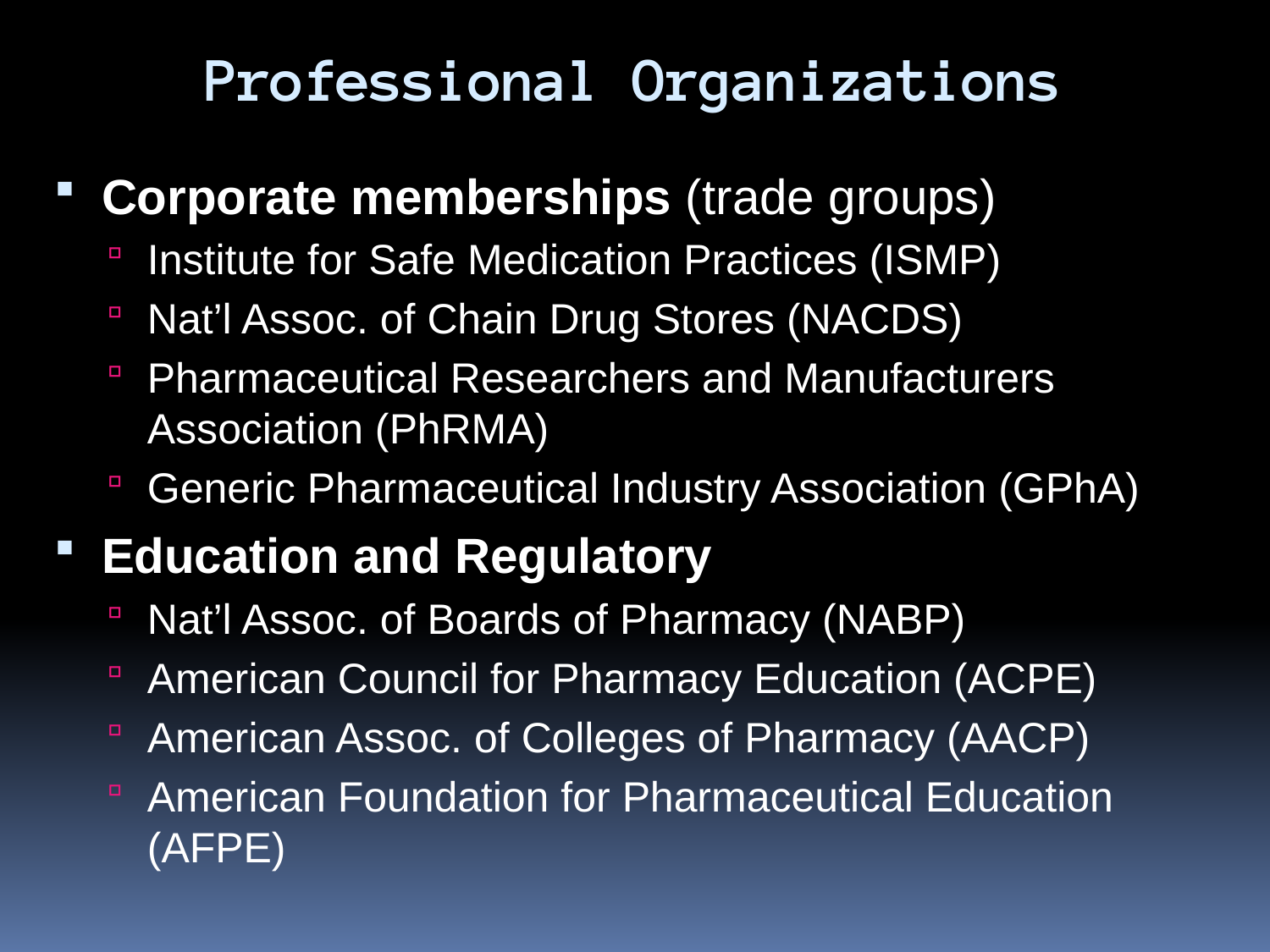

Professional Organizations
Corporate memberships (trade groups)
Institute for Safe Medication Practices (ISMP)
Nat’l Assoc. of Chain Drug Stores (NACDS)
Pharmaceutical Researchers and Manufacturers Association (PhRMA)
Generic Pharmaceutical Industry Association (GPhA)
Education and Regulatory
Nat’l Assoc. of Boards of Pharmacy (NABP)
American Council for Pharmacy Education (ACPE)
American Assoc. of Colleges of Pharmacy (AACP)
American Foundation for Pharmaceutical Education (AFPE)